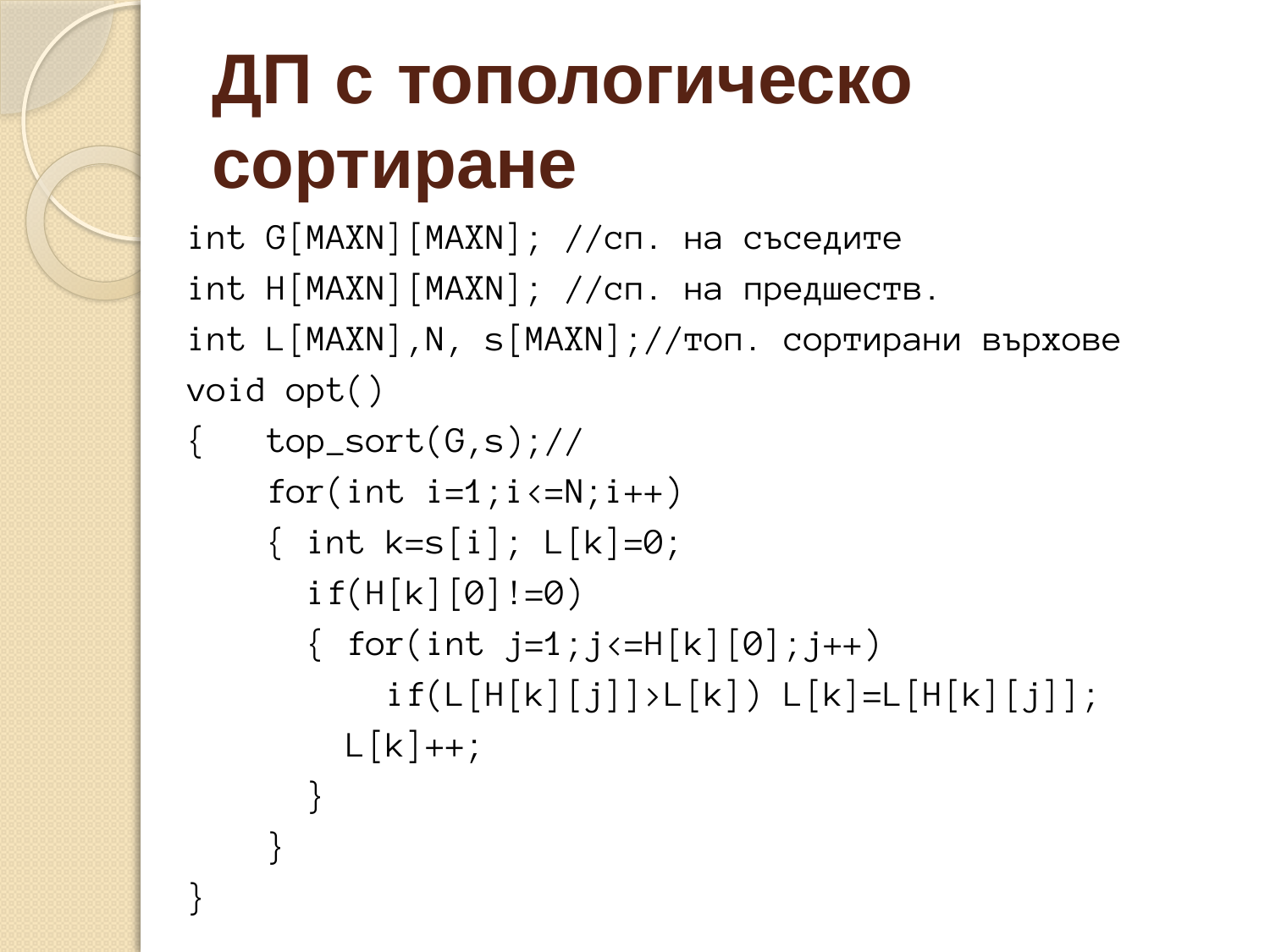

# ДП с топологическо сортиране
int G[MAXN][MAXN]; //сп. на съседите
int H[MAXN][MAXN]; //сп. на предшеств.
int L[MAXN],N, s[MAXN];//топ. сортирани върхове
void opt()
{   top_sort(G,s);//
    for(int i=1;i<=N;i++)
    { int k=s[i]; L[k]=0;
      if(H[k][0]!=0)
      { for(int j=1;j<=H[k][0];j++)
          if(L[H[k][j]]>L[k]) L[k]=L[H[k][j]];
        L[k]++;
      }
    }
}